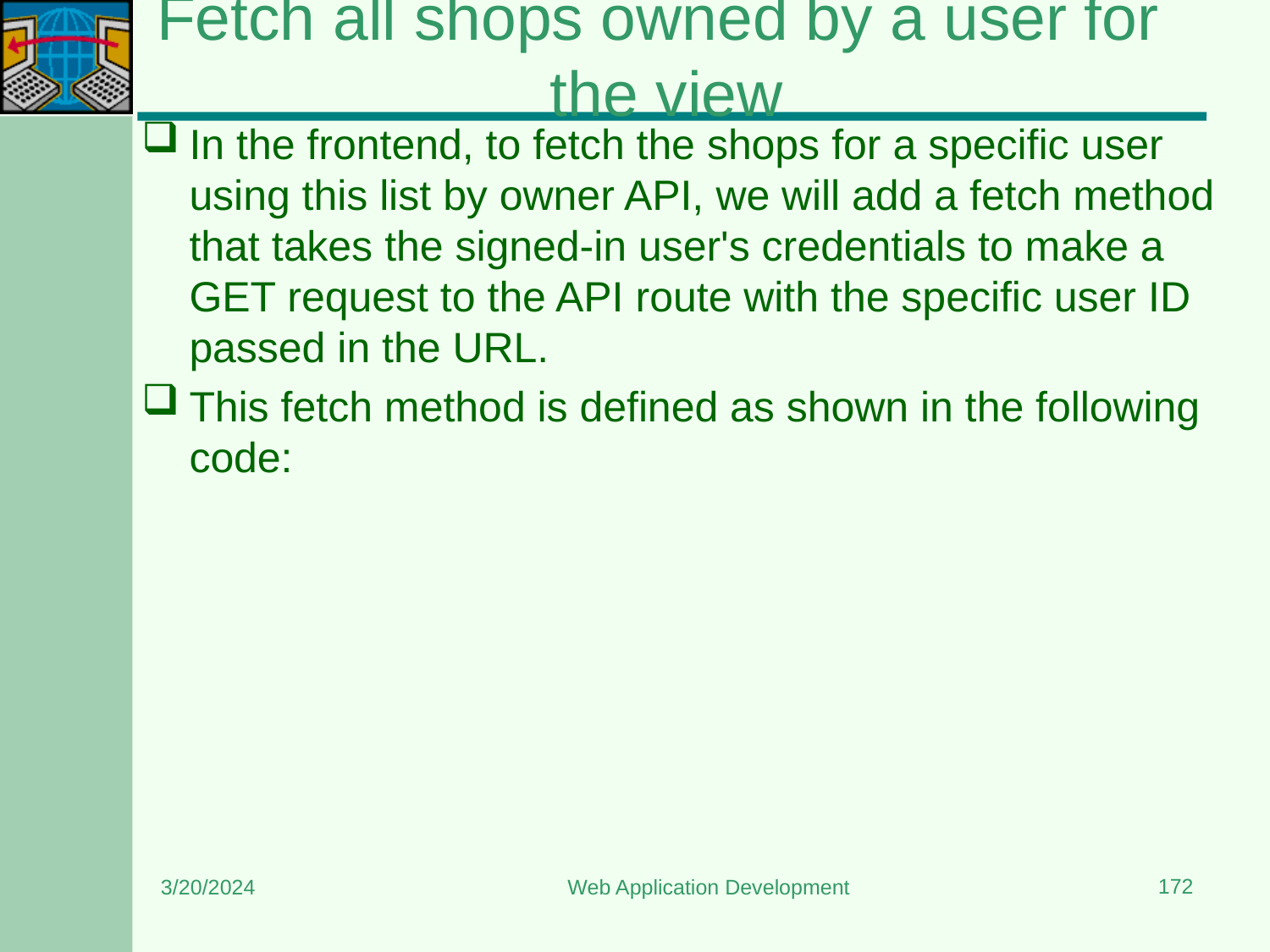

# Fetch all shops owned by a user for the view
In the frontend, to fetch the shops for a specific user using this list by owner API, we will add a fetch method that takes the signed-in user's credentials to make a GET request to the API route with the specific user ID passed in the URL.
This fetch method is defined as shown in the following code:
172
3/20/2024
Web Application Development